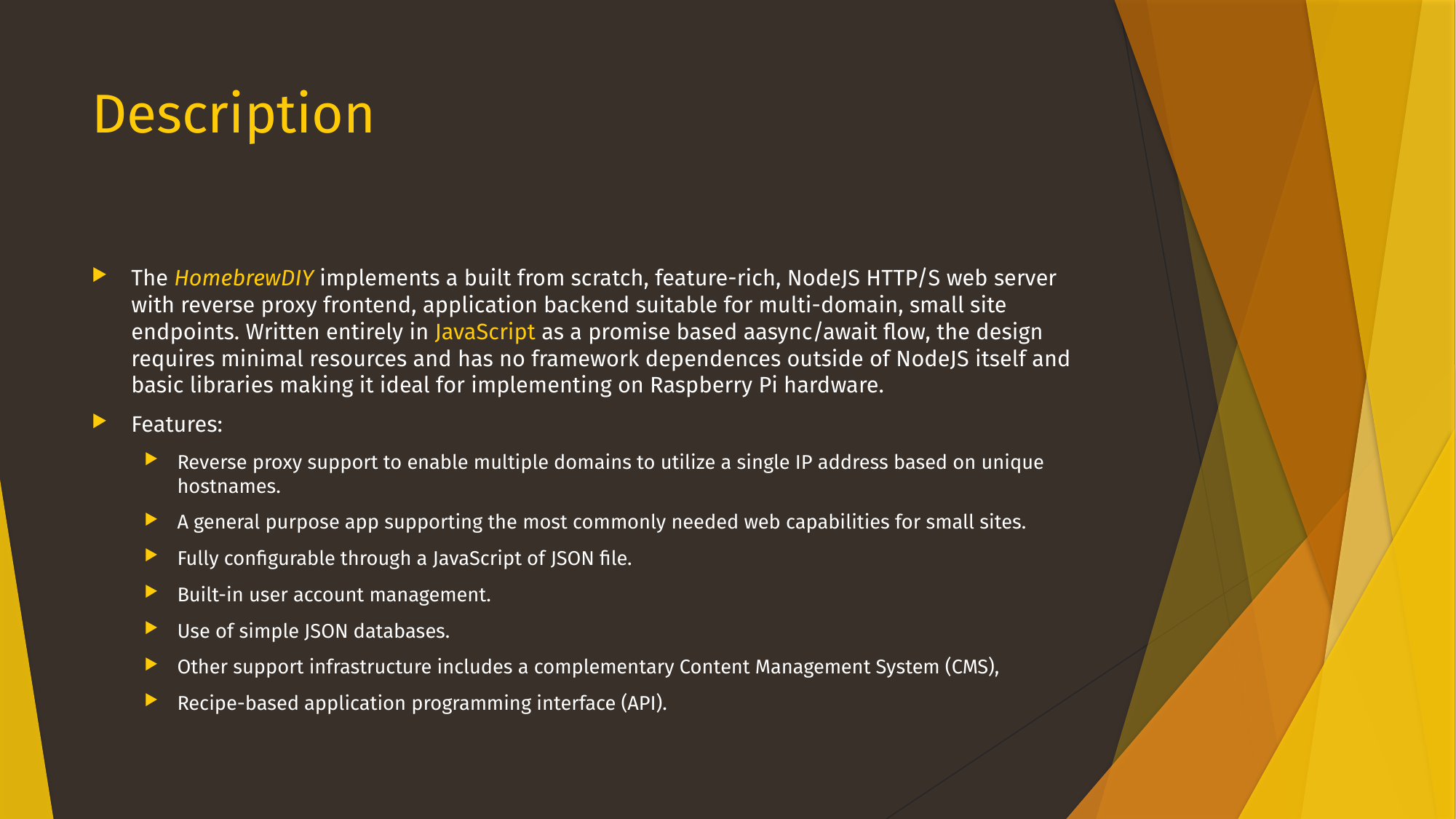

# Description
The HomebrewDIY implements a built from scratch, feature-rich, NodeJS HTTP/S web server with reverse proxy frontend, application backend suitable for multi-domain, small site endpoints. Written entirely in JavaScript as a promise based aasync/await flow, the design requires minimal resources and has no framework dependences outside of NodeJS itself and basic libraries making it ideal for implementing on Raspberry Pi hardware.
Features:
Reverse proxy support to enable multiple domains to utilize a single IP address based on unique hostnames.
A general purpose app supporting the most commonly needed web capabilities for small sites.
Fully configurable through a JavaScript of JSON file.
Built-in user account management.
Use of simple JSON databases.
Other support infrastructure includes a complementary Content Management System (CMS),
Recipe-based application programming interface (API).